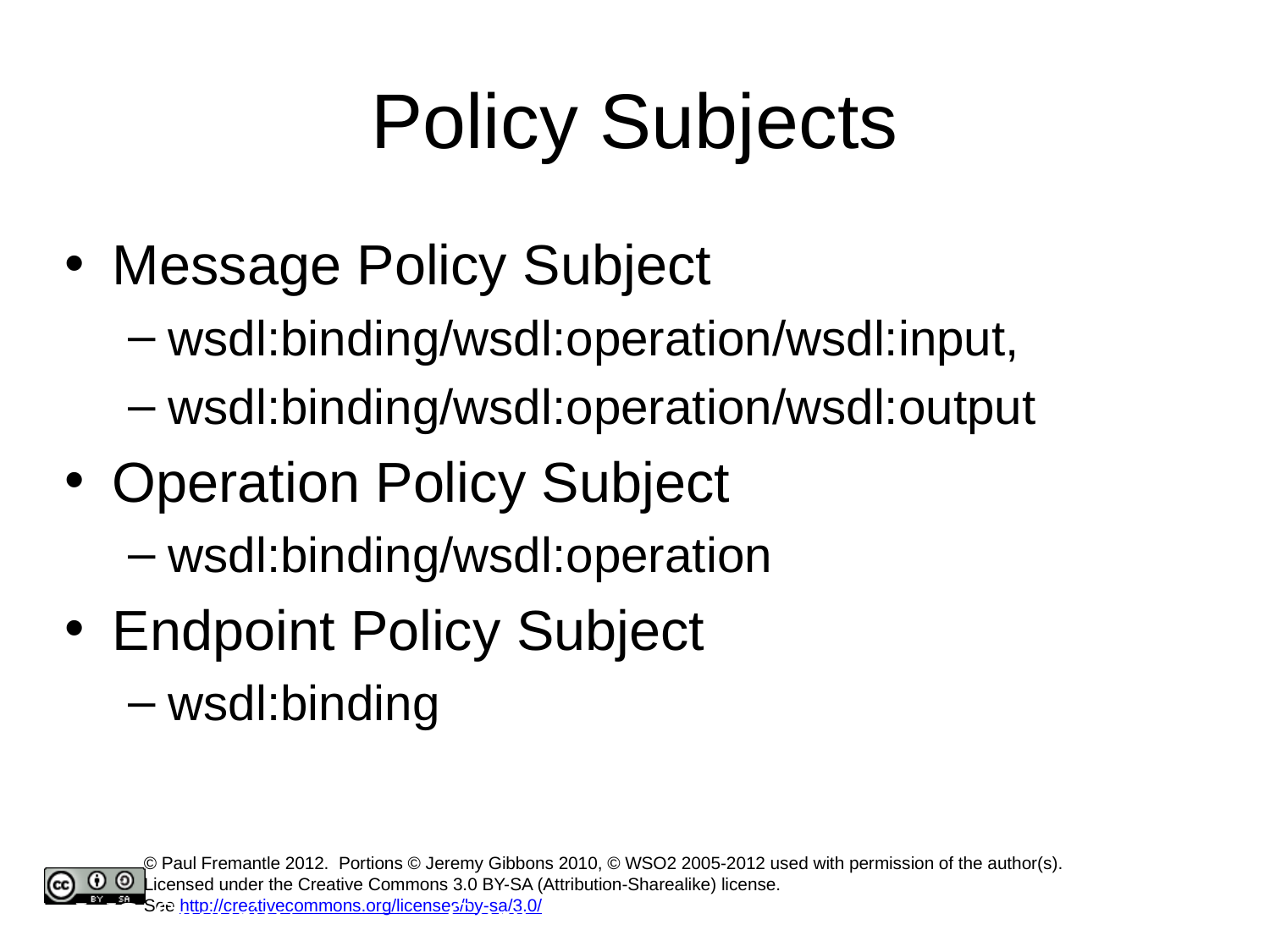

# Policy Subjects
Message Policy Subject
wsdl:binding/wsdl:operation/wsdl:input,
wsdl:binding/wsdl:operation/wsdl:output
Operation Policy Subject
wsdl:binding/wsdl:operation
Endpoint Policy Subject
wsdl:binding
WS-Security
Core Axis: WS with Apache Axis2
© WSO2 Inc. 2006